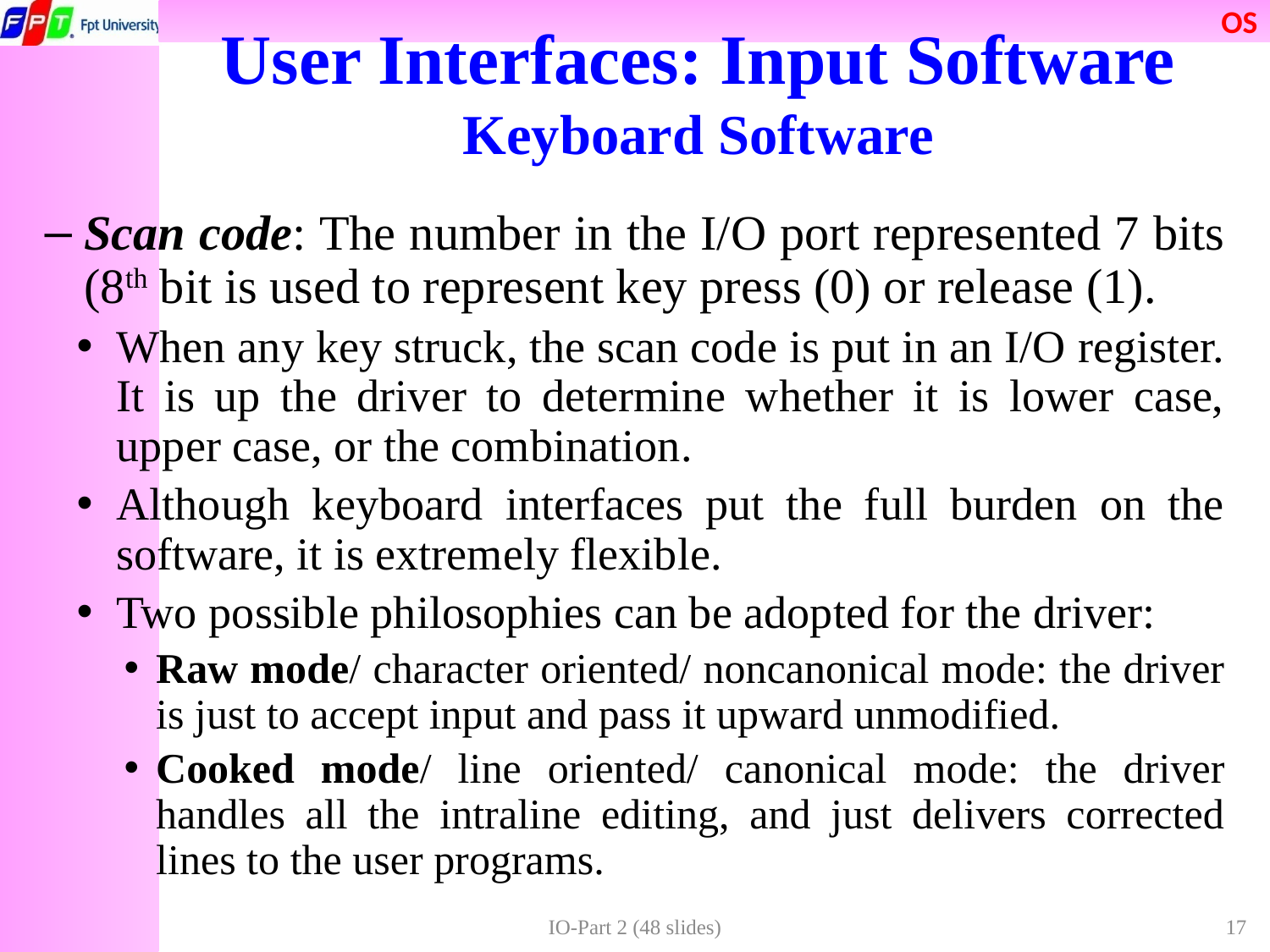

# User Interfaces: Input Software Keyboard Software
Scan code: The number in the I/O port represented 7 bits (8th bit is used to represent key press (0) or release (1).
When any key struck, the scan code is put in an I/O register. It is up the driver to determine whether it is lower case, upper case, or the combination.
Although keyboard interfaces put the full burden on the software, it is extremely flexible.
Two possible philosophies can be adopted for the driver:
Raw mode/ character oriented/ noncanonical mode: the driver is just to accept input and pass it upward unmodified.
Cooked mode/ line oriented/ canonical mode: the driver handles all the intraline editing, and just delivers corrected lines to the user programs.
IO-Part 2 (48 slides)
17